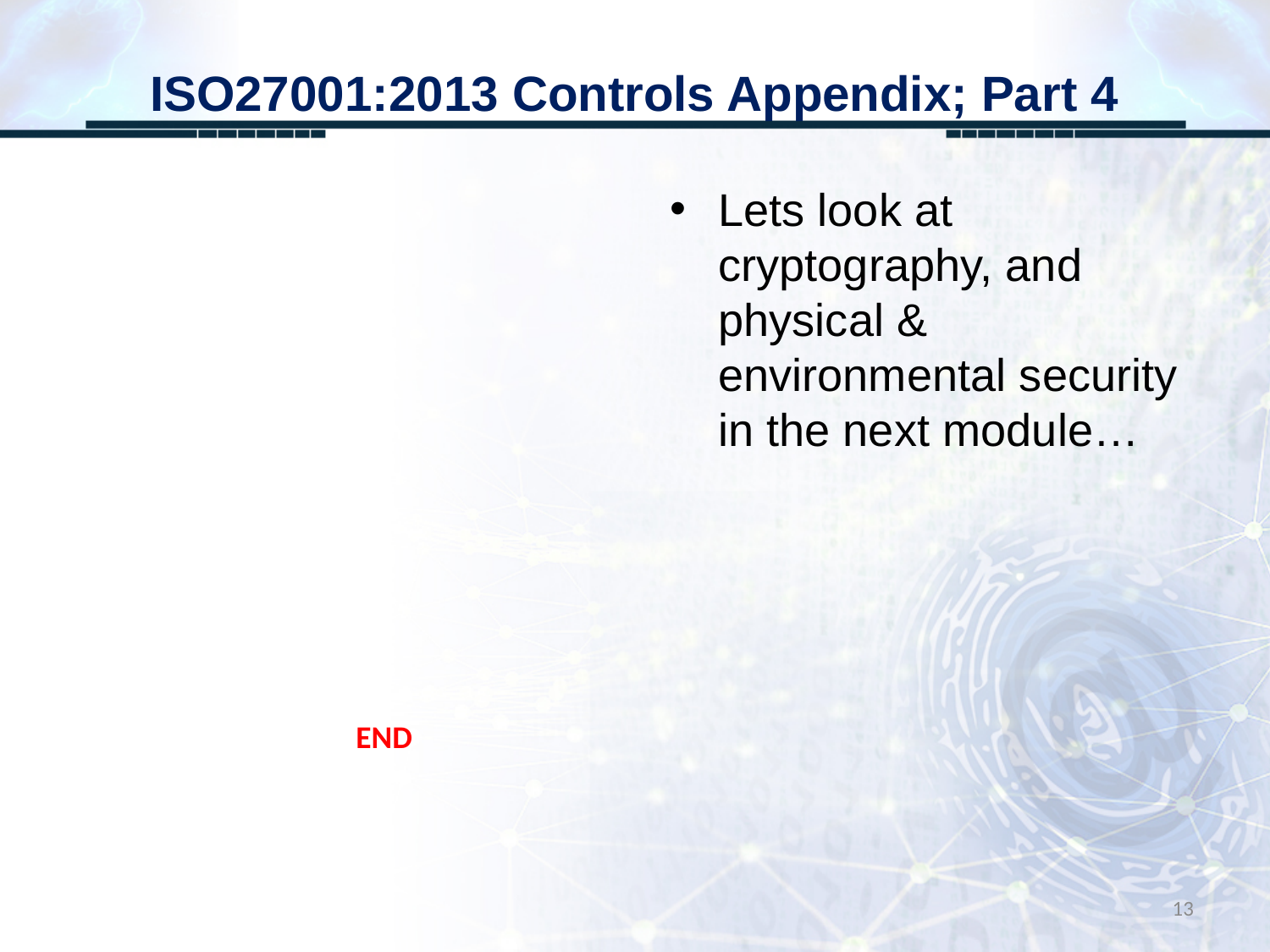

# ISO27001:2013 Controls Appendix; Part 4
Lets look at cryptography, and physical & environmental security in the next module…

END
13